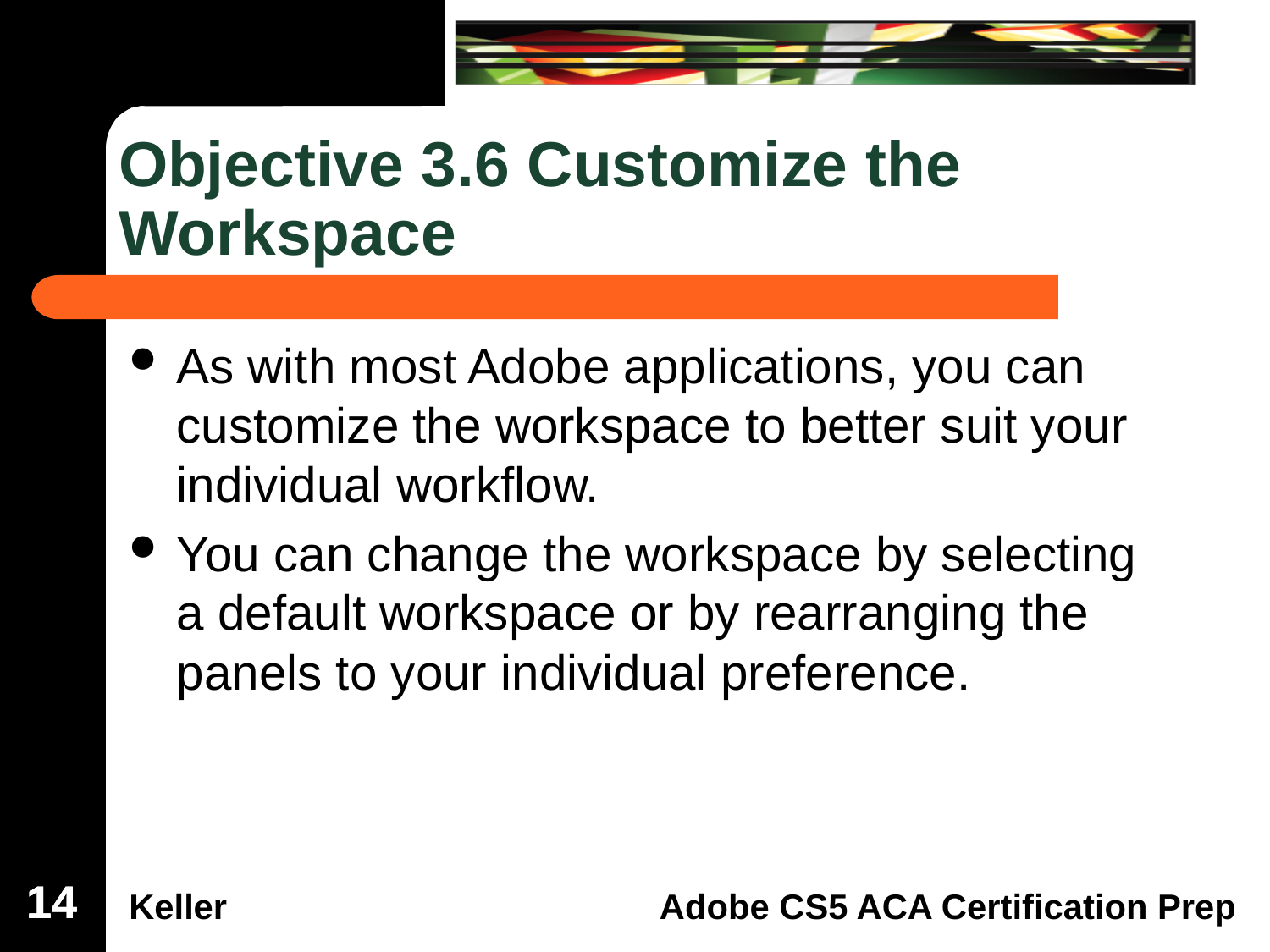

# Objective 3.6 Customize the Workspace
As with most Adobe applications, you can customize the workspace to better suit your individual workflow.
You can change the workspace by selecting a default workspace or by rearranging the panels to your individual preference.
14
14
14